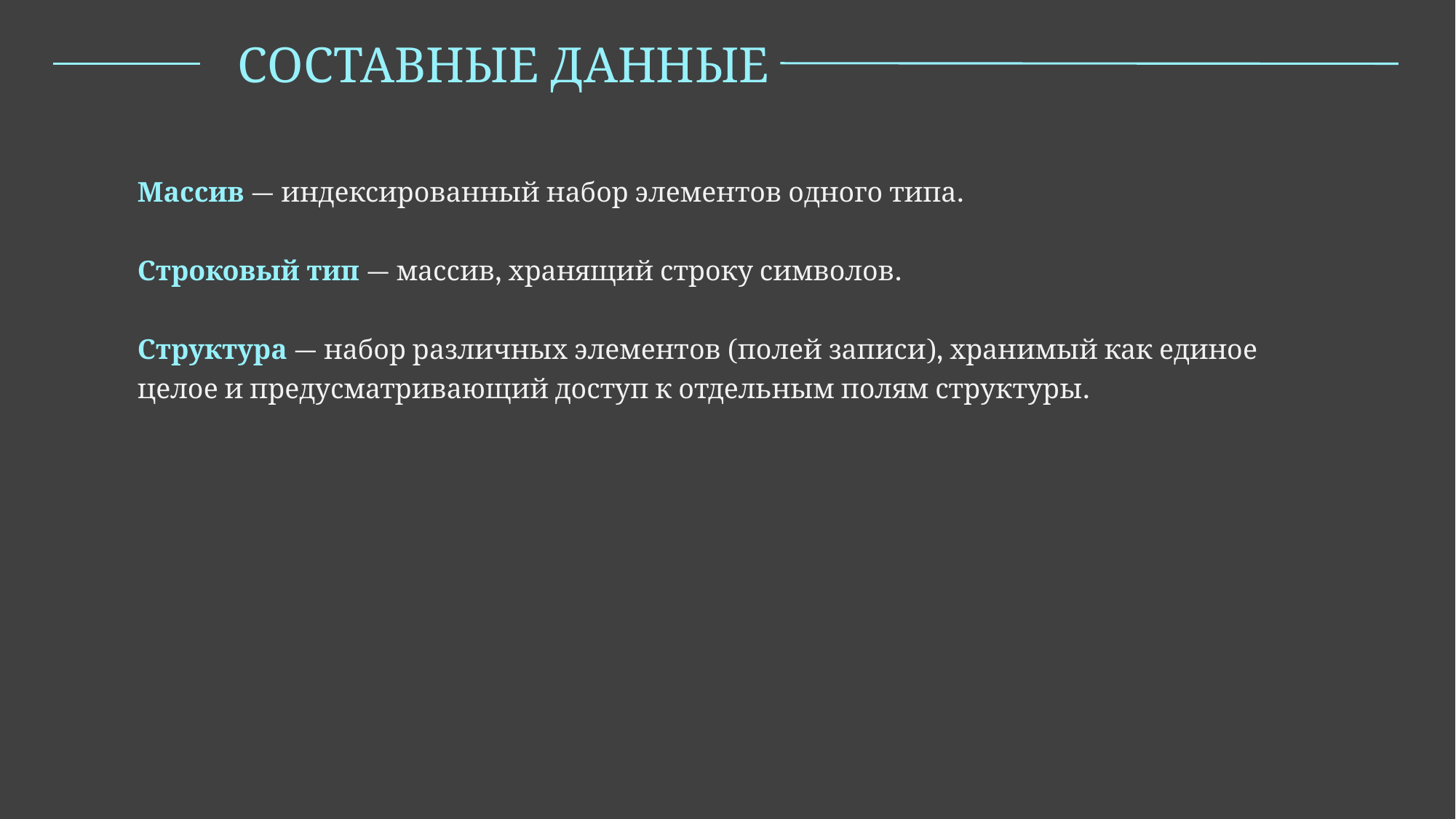

СОСТАВНЫЕ ДАННЫЕ
Массив — индексированный набор элементов одного типа.

Строковый тип — массив, хранящий строку символов.

Структура — набор различных элементов (полей записи), хранимый как единое целое и предусматривающий доступ к отдельным полям структуры.